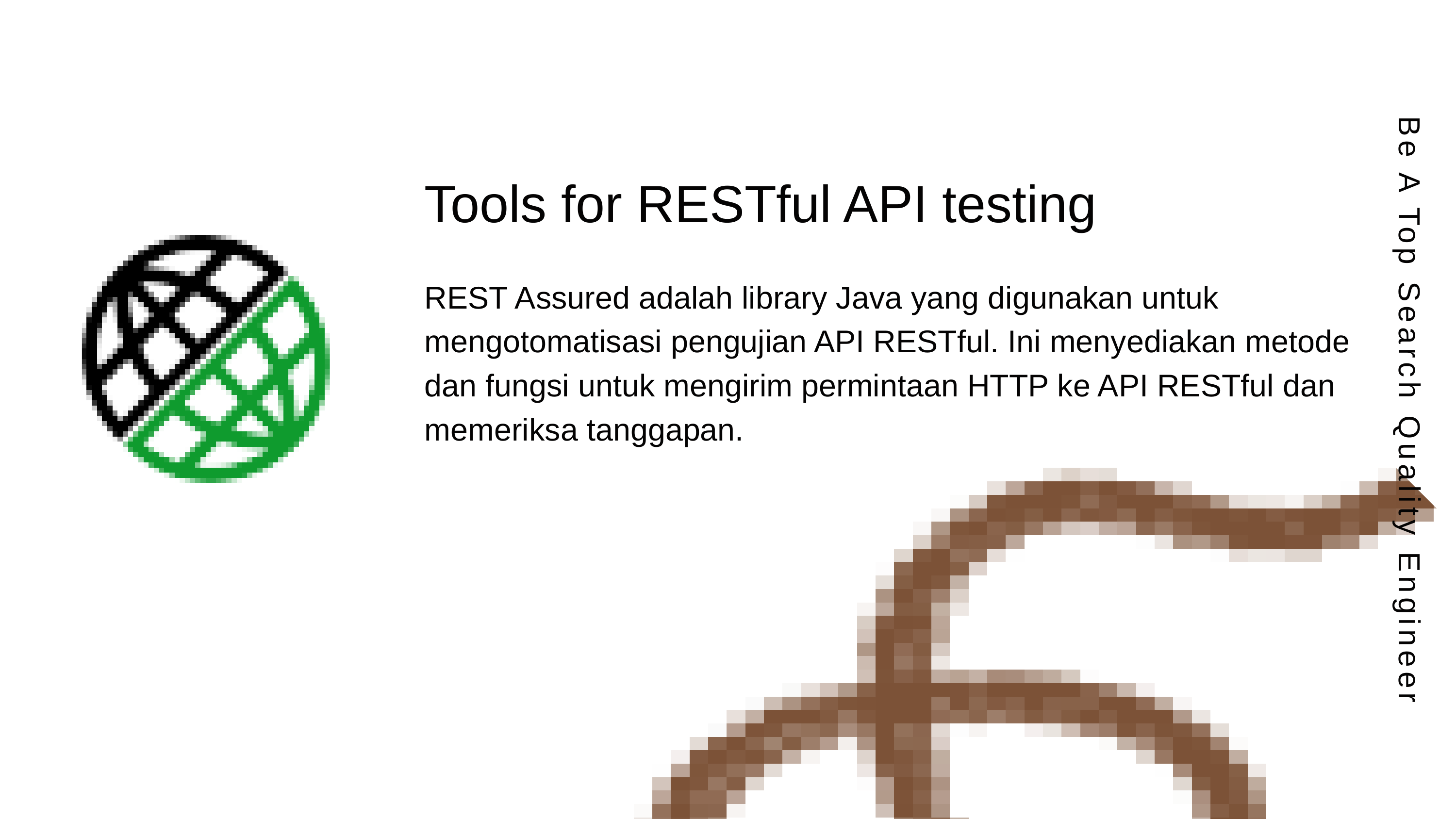

Tools for RESTful API testing

REST Assured adalah library Java yang digunakan untuk mengotomatisasi pengujian API RESTful. Ini menyediakan metode dan fungsi untuk mengirim permintaan HTTP ke API RESTful dan memeriksa tanggapan.

Be A Top Search Quality Engineer